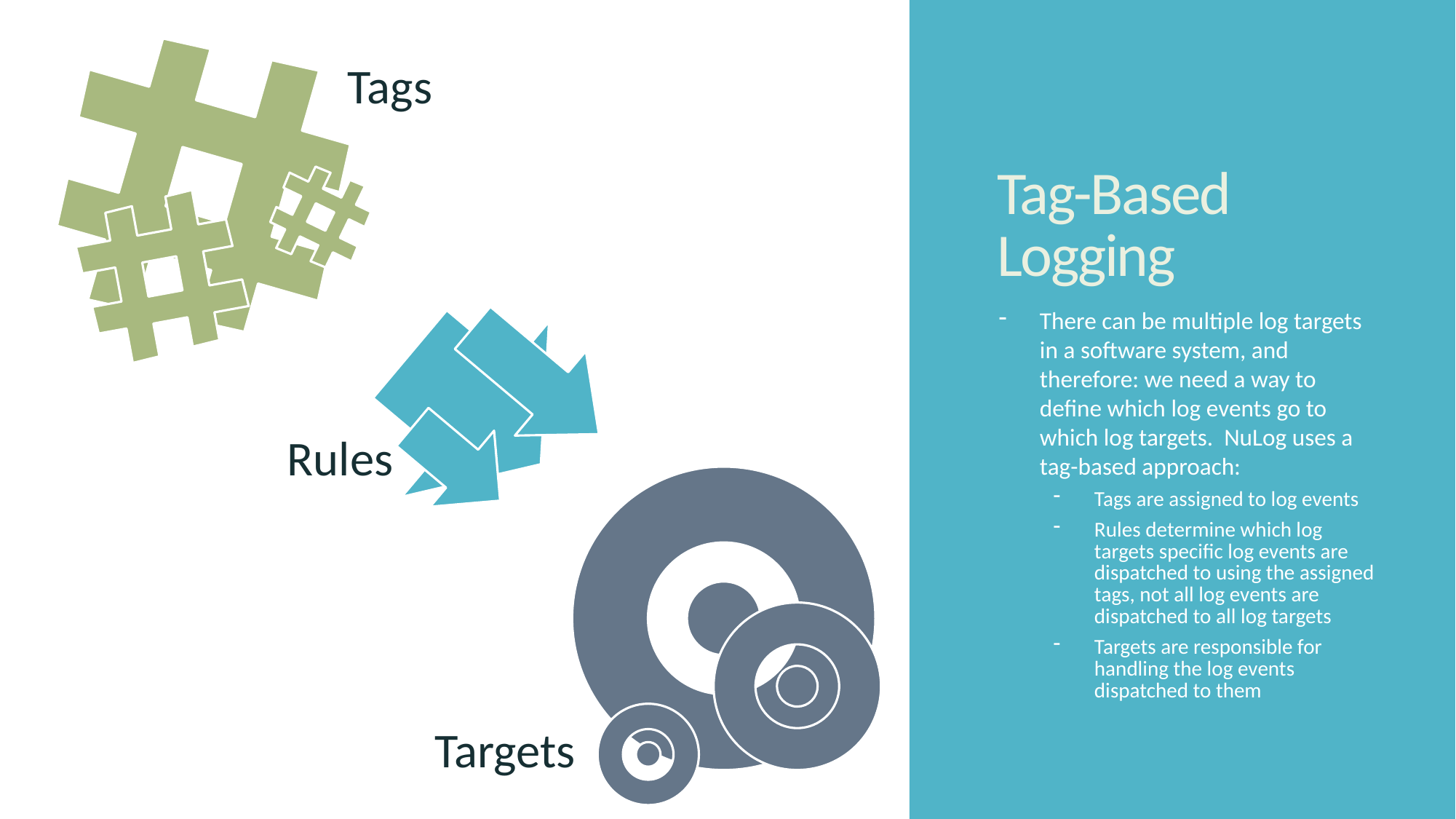

Tags
# Tag-Based Logging
There can be multiple log targets in a software system, and therefore: we need a way to define which log events go to which log targets.  NuLog uses a tag-based approach:
Tags are assigned to log events
Rules determine which log targets specific log events are dispatched to using the assigned tags, not all log events are dispatched to all log targets
Targets are responsible for handling the log events dispatched to them

Rules

Targets